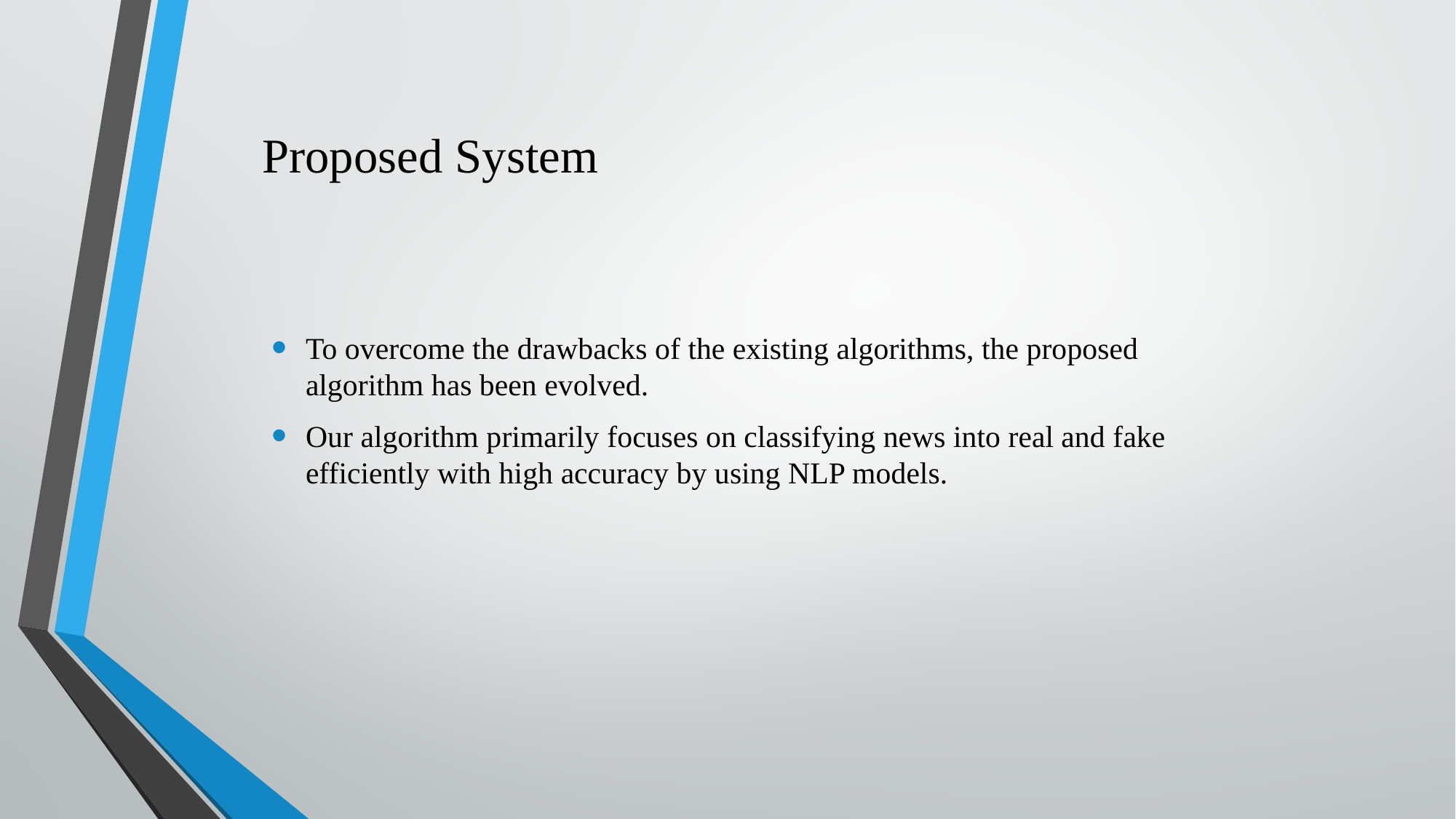

To overcome the drawbacks of the existing algorithms, the proposed algorithm has been evolved.
Our algorithm primarily focuses on classifying news into real and fake efficiently with high accuracy by using NLP models.
# Proposed System